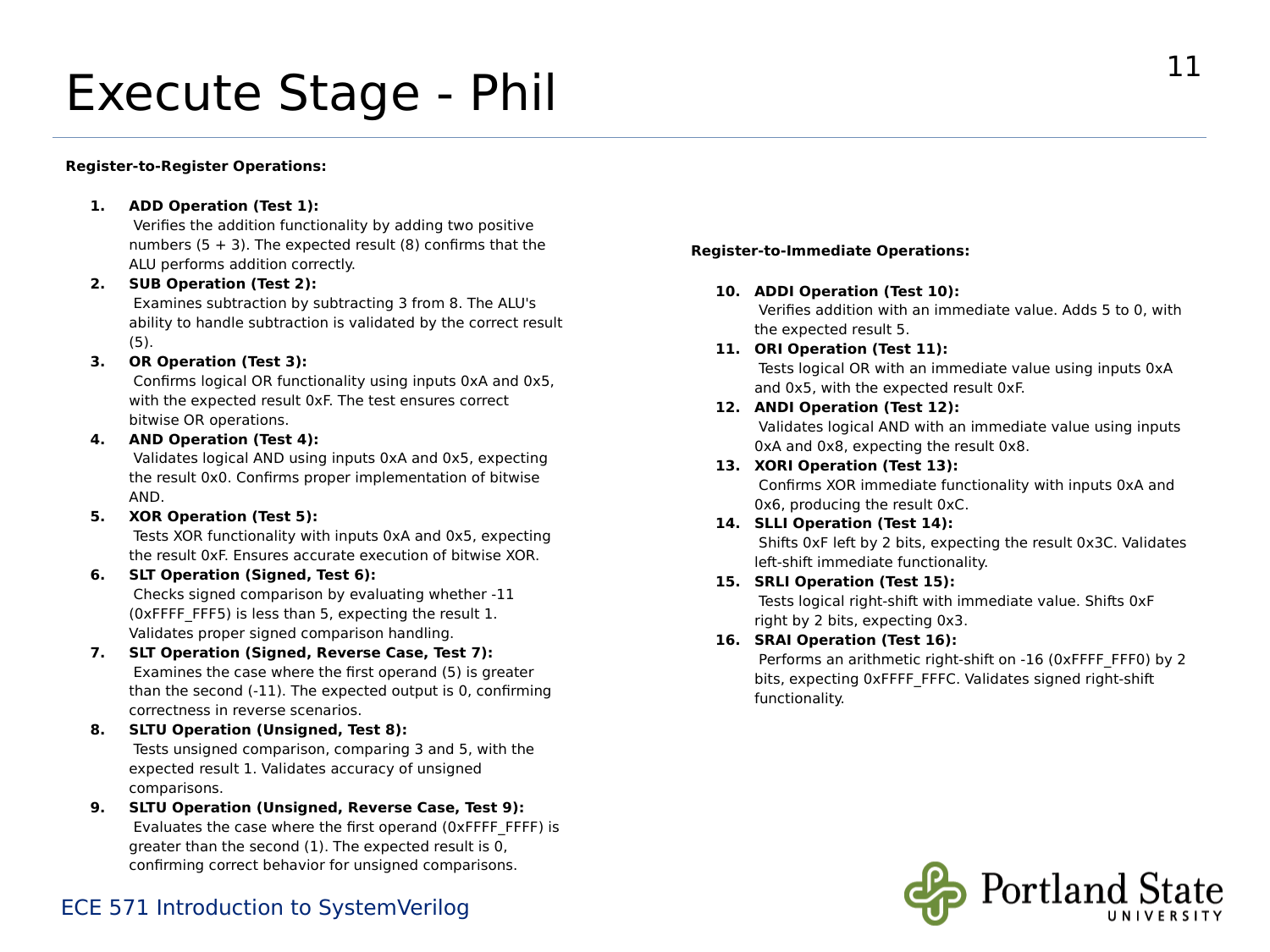

# Execute Stage - Phil
Register-to-Register Operations:
ADD Operation (Test 1):
 Verifies the addition functionality by adding two positive numbers (5 + 3). The expected result (8) confirms that the ALU performs addition correctly.
SUB Operation (Test 2):
 Examines subtraction by subtracting 3 from 8. The ALU's ability to handle subtraction is validated by the correct result (5).
OR Operation (Test 3):
 Confirms logical OR functionality using inputs 0xA and 0x5, with the expected result 0xF. The test ensures correct bitwise OR operations.
AND Operation (Test 4):
 Validates logical AND using inputs 0xA and 0x5, expecting the result 0x0. Confirms proper implementation of bitwise AND.
XOR Operation (Test 5):
 Tests XOR functionality with inputs 0xA and 0x5, expecting the result 0xF. Ensures accurate execution of bitwise XOR.
SLT Operation (Signed, Test 6):
 Checks signed comparison by evaluating whether -11 (0xFFFF_FFF5) is less than 5, expecting the result 1. Validates proper signed comparison handling.
SLT Operation (Signed, Reverse Case, Test 7):
 Examines the case where the first operand (5) is greater than the second (-11). The expected output is 0, confirming correctness in reverse scenarios.
SLTU Operation (Unsigned, Test 8):
 Tests unsigned comparison, comparing 3 and 5, with the expected result 1. Validates accuracy of unsigned comparisons.
SLTU Operation (Unsigned, Reverse Case, Test 9):
 Evaluates the case where the first operand (0xFFFF_FFFF) is greater than the second (1). The expected result is 0, confirming correct behavior for unsigned comparisons.

Register-to-Immediate Operations:
ADDI Operation (Test 10):
 Verifies addition with an immediate value. Adds 5 to 0, with the expected result 5.
ORI Operation (Test 11):
 Tests logical OR with an immediate value using inputs 0xA and 0x5, with the expected result 0xF.
ANDI Operation (Test 12):
 Validates logical AND with an immediate value using inputs 0xA and 0x8, expecting the result 0x8.
XORI Operation (Test 13):
 Confirms XOR immediate functionality with inputs 0xA and 0x6, producing the result 0xC.
SLLI Operation (Test 14):
 Shifts 0xF left by 2 bits, expecting the result 0x3C. Validates left-shift immediate functionality.
SRLI Operation (Test 15):
 Tests logical right-shift with immediate value. Shifts 0xF right by 2 bits, expecting 0x3.
SRAI Operation (Test 16):
 Performs an arithmetic right-shift on -16 (0xFFFF_FFF0) by 2 bits, expecting 0xFFFF_FFFC. Validates signed right-shift functionality.